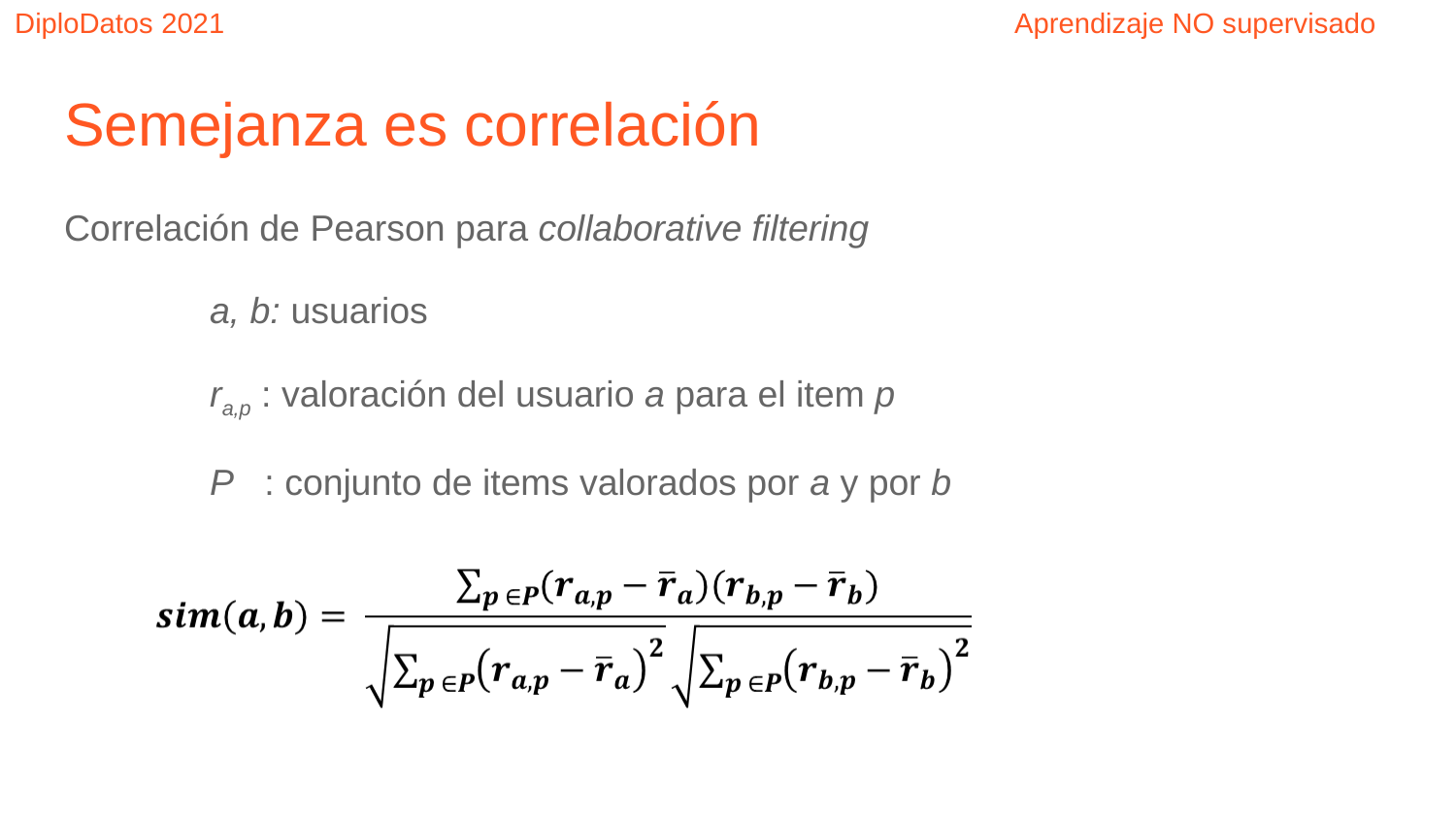

Semejanza es correlación
Correlación de Pearson para collaborative filtering
	a, b: usuarios
	ra,p : valoración del usuario a para el item p
	P   : conjunto de items valorados por a y por b